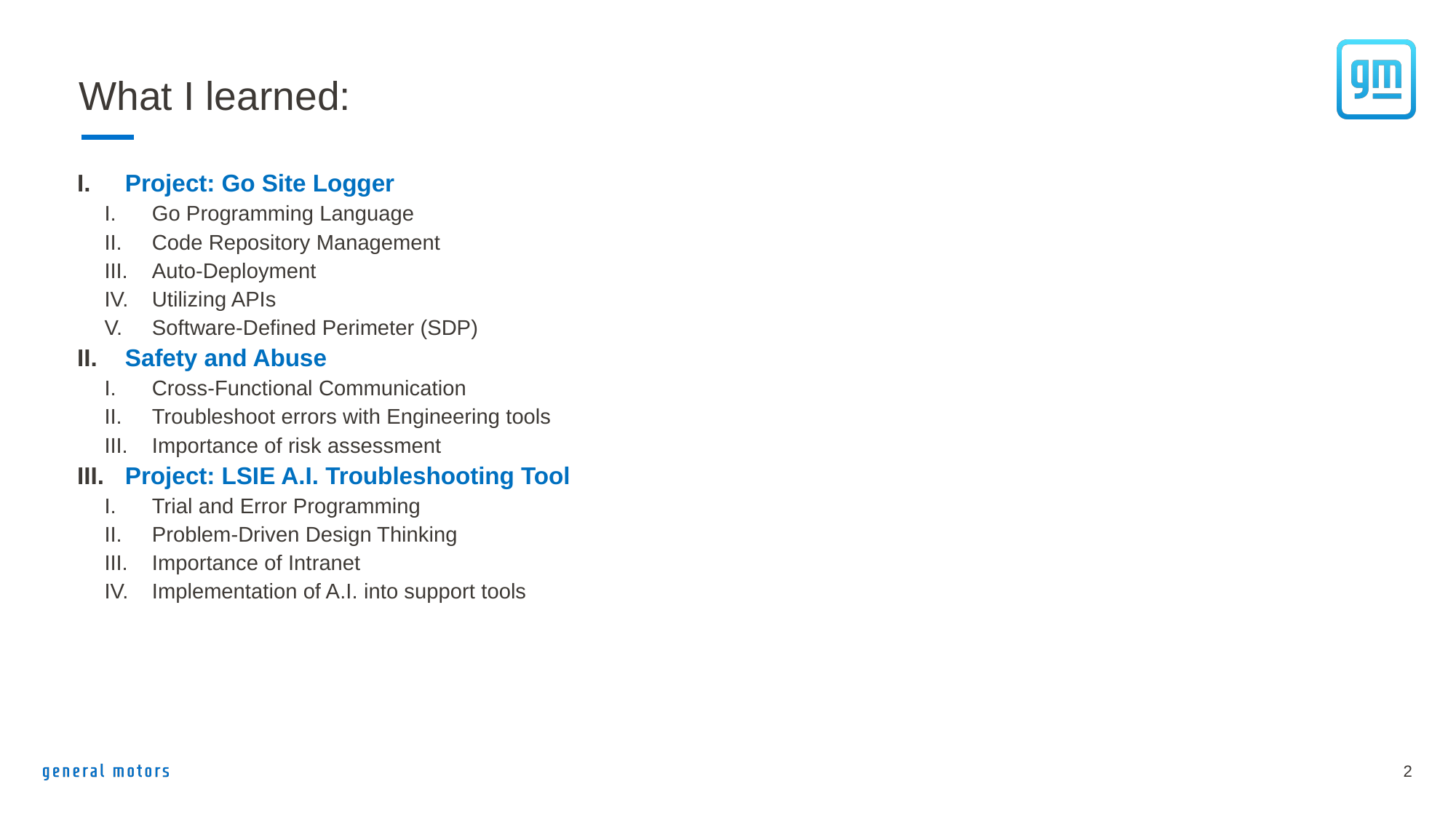

# What I learned:
Project: Go Site Logger
Go Programming Language
Code Repository Management
Auto-Deployment
Utilizing APIs
Software-Defined Perimeter (SDP)
Safety and Abuse
Cross-Functional Communication
Troubleshoot errors with Engineering tools
Importance of risk assessment
Project: LSIE A.I. Troubleshooting Tool
Trial and Error Programming
Problem-Driven Design Thinking
Importance of Intranet
Implementation of A.I. into support tools

2